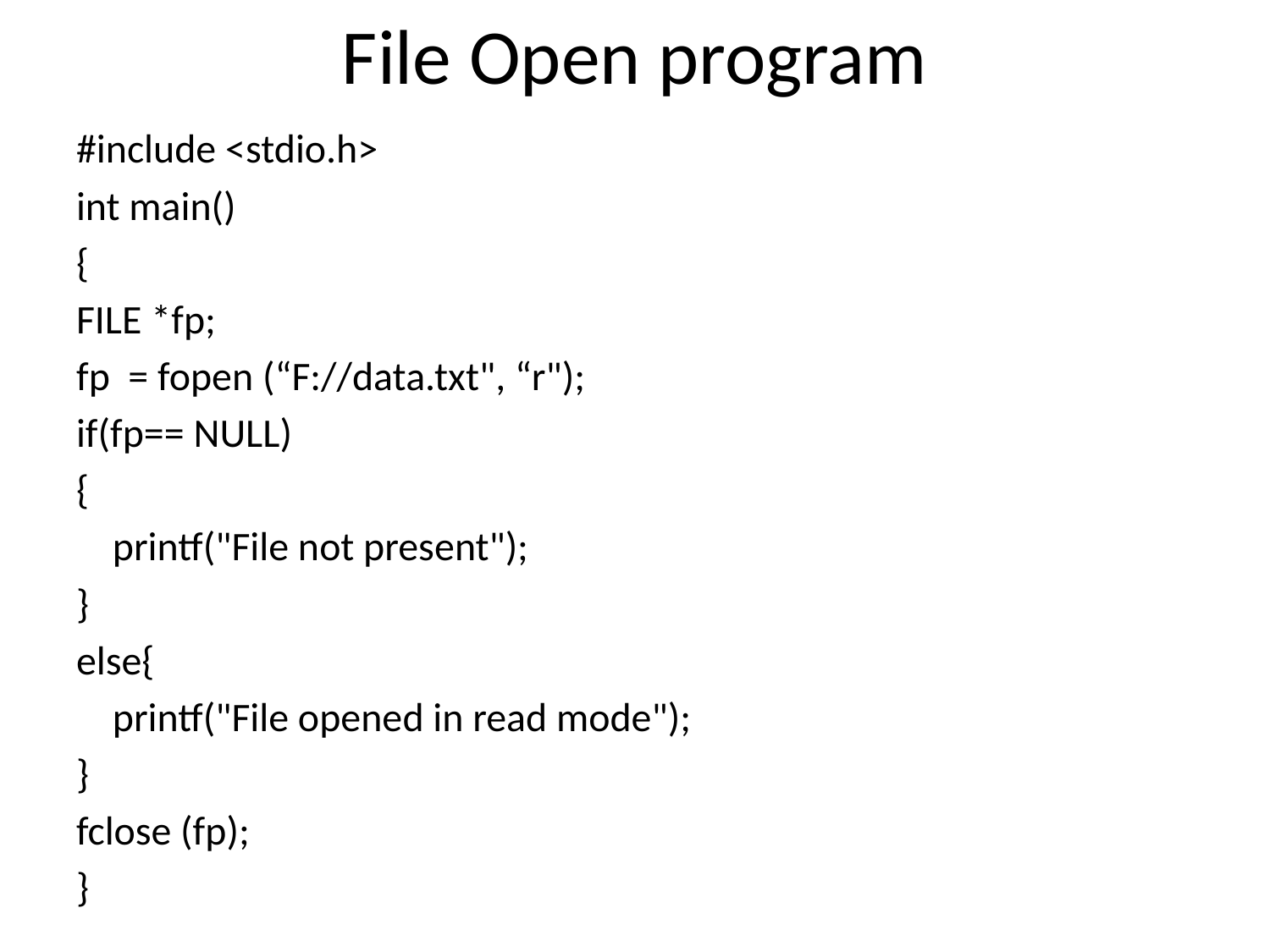

# File Open program
#include <stdio.h>
int main()
{
FILE *fp;
fp  = fopen (“F://data.txt", “r");
if(fp== NULL)
{
    printf("File not present");
}
else{
    printf("File opened in read mode");
}
fclose (fp);
}